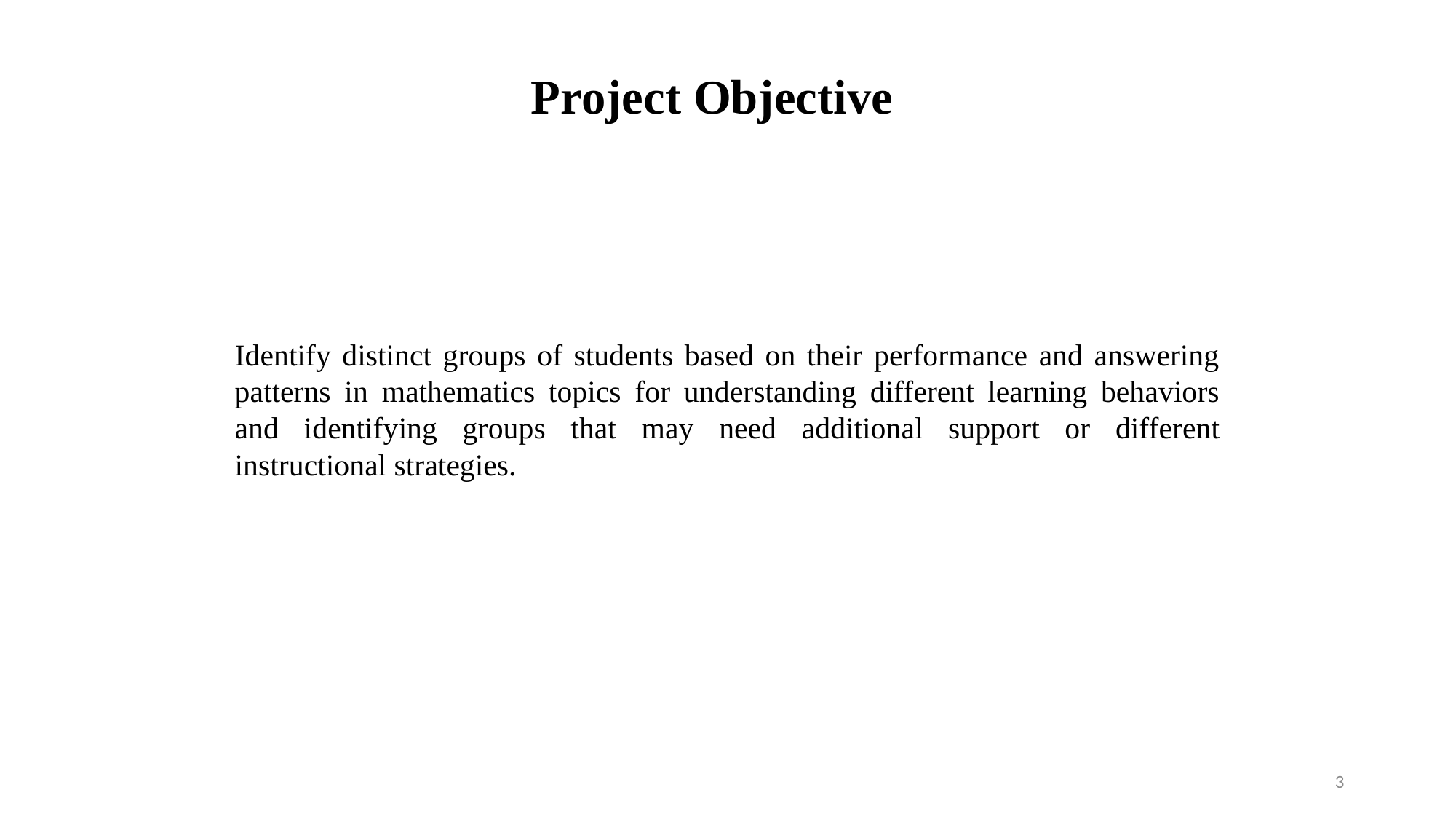

Project Objective
Identify distinct groups of students based on their performance and answering patterns in mathematics topics for understanding different learning behaviors and identifying groups that may need additional support or different instructional strategies.
3